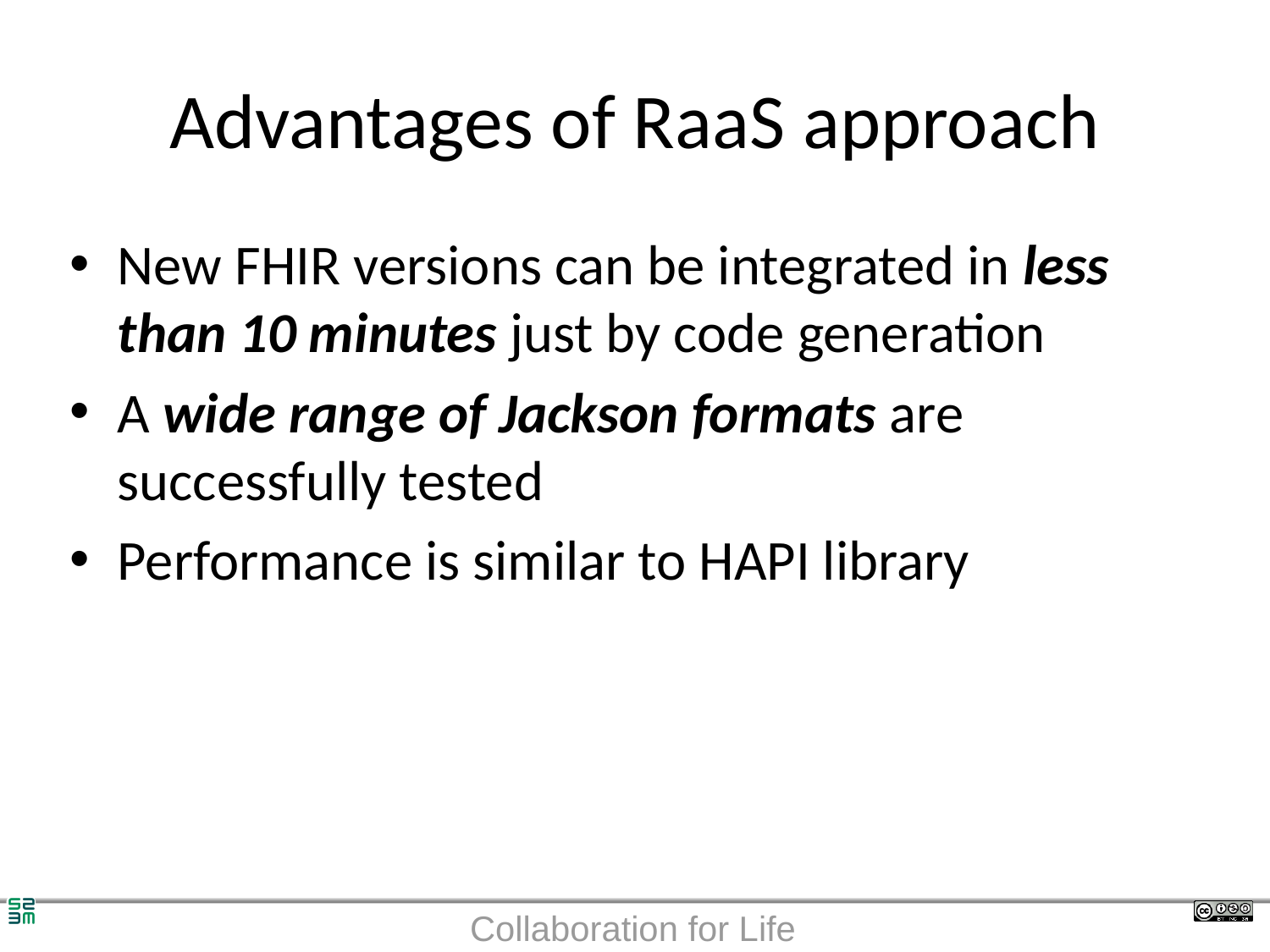

# Advantages of RaaS approach
New FHIR versions can be integrated in less than 10 minutes just by code generation
A wide range of Jackson formats are successfully tested
Performance is similar to HAPI library